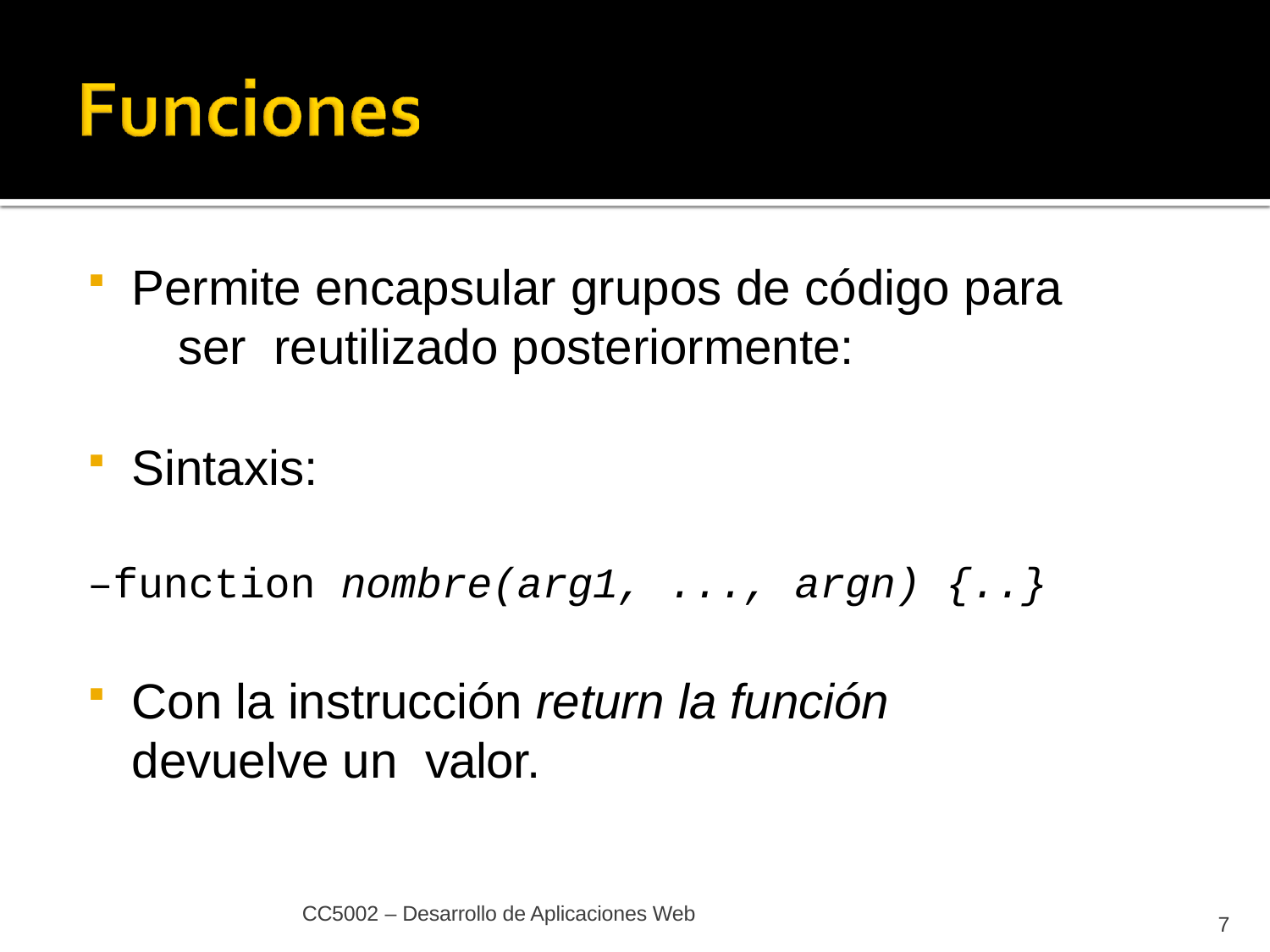

Permite encapsular grupos de código para	ser  reutilizado posteriormente:

Sintaxis:

–function nombre(arg1, ..., argn) {..}

Con la instrucción return la función devuelve un  valor.
CC5002 – Desarrollo de Aplicaciones Web
7